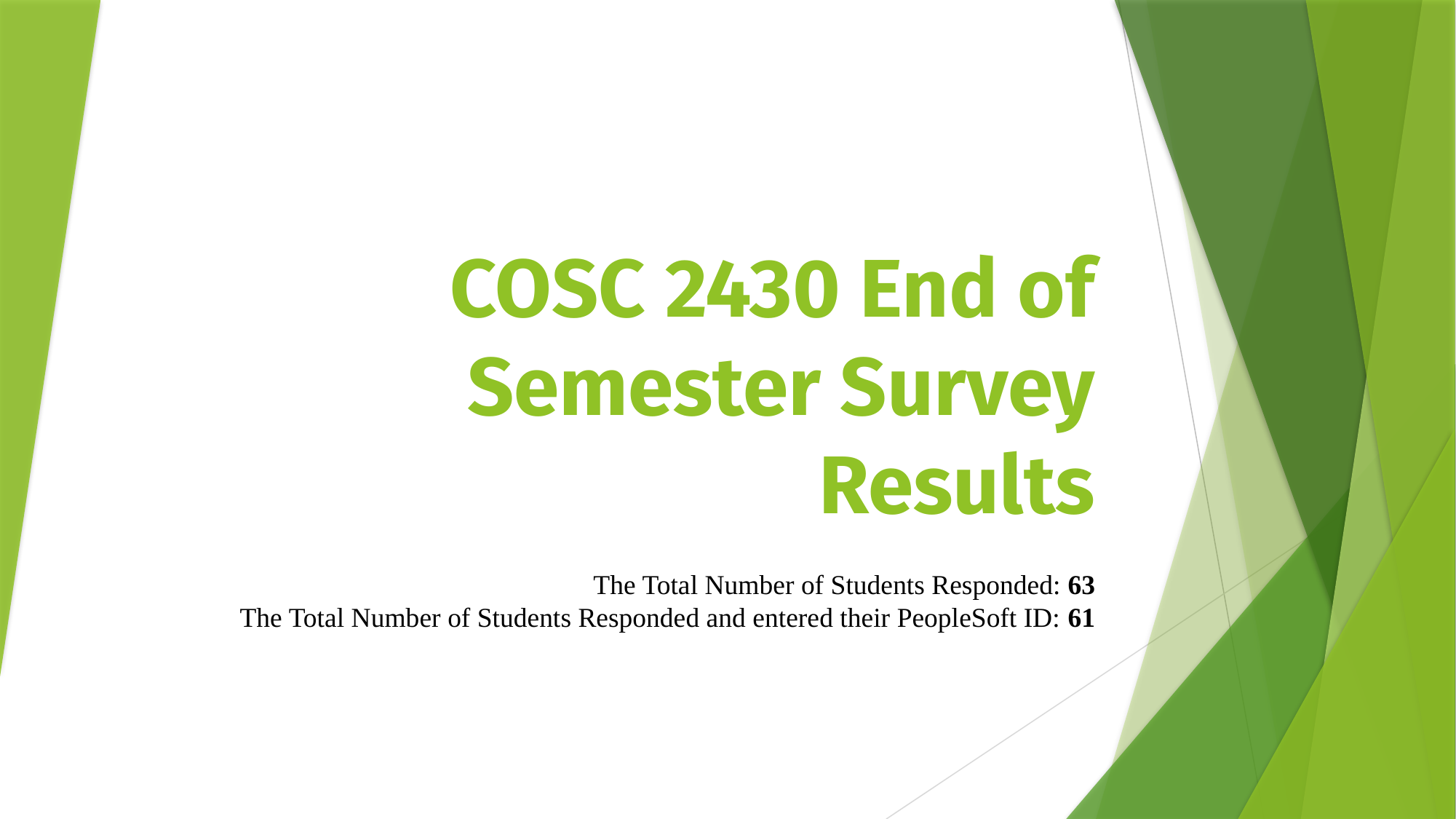

# COSC 2430 End of Semester Survey Results
The Total Number of Students Responded: 63
The Total Number of Students Responded and entered their PeopleSoft ID: 61